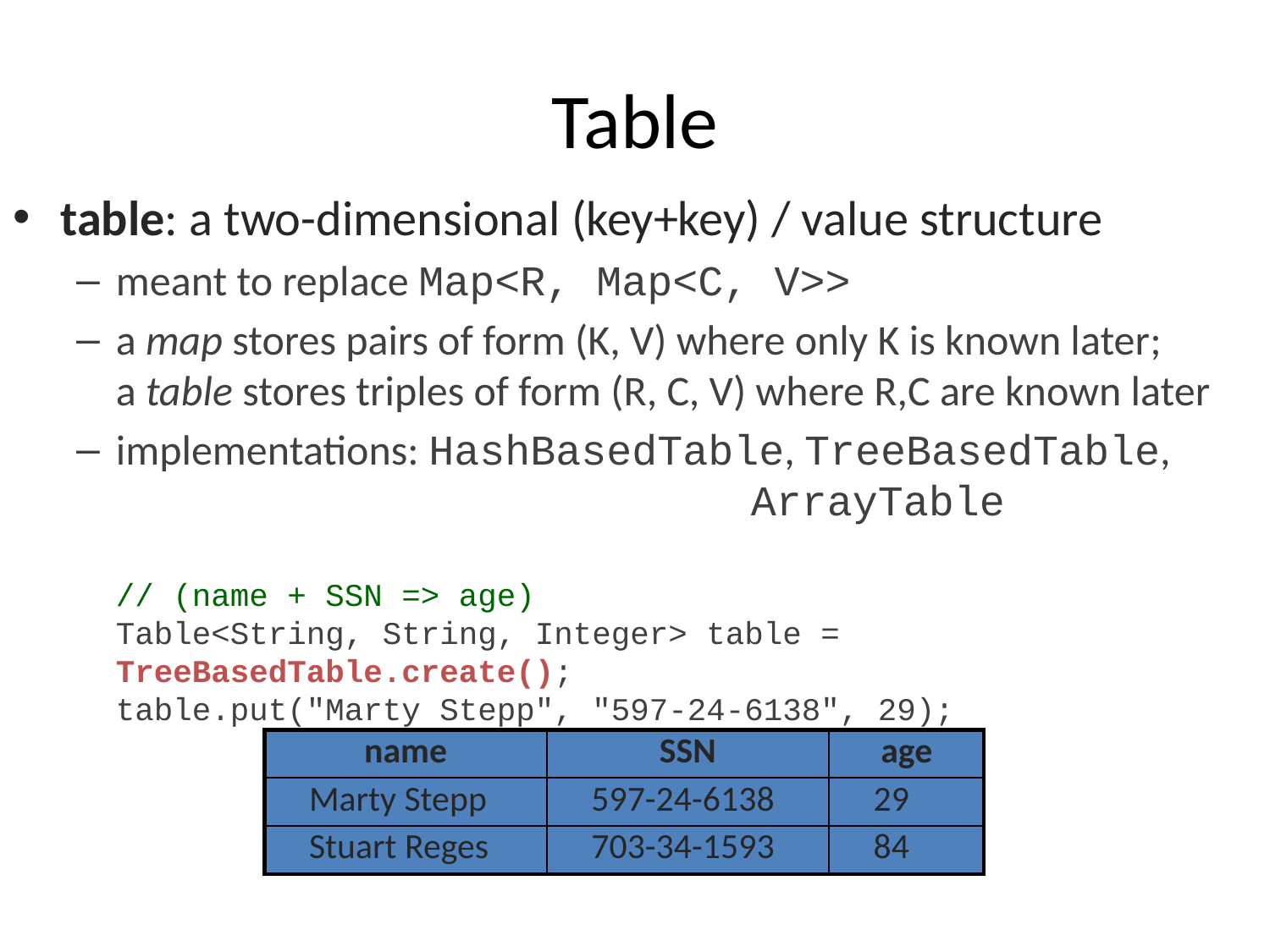

# Table
table: a two-dimensional (key+key) / value structure
meant to replace Map<R, Map<C, V>>
a map stores pairs of form (K, V) where only K is known later;
a table stores triples of form (R, C, V) where R,C are known later
implementations: HashBasedTable, TreeBasedTable,
					ArrayTable

	// (name + SSN => age)
Table<String, String, Integer> table = TreeBasedTable.create();
table.put("Marty Stepp", "597-24-6138", 29);
| name | SSN | age |
| --- | --- | --- |
| Marty Stepp | 597-24-6138 | 29 |
| Stuart Reges | 703-34-1593 | 84 |